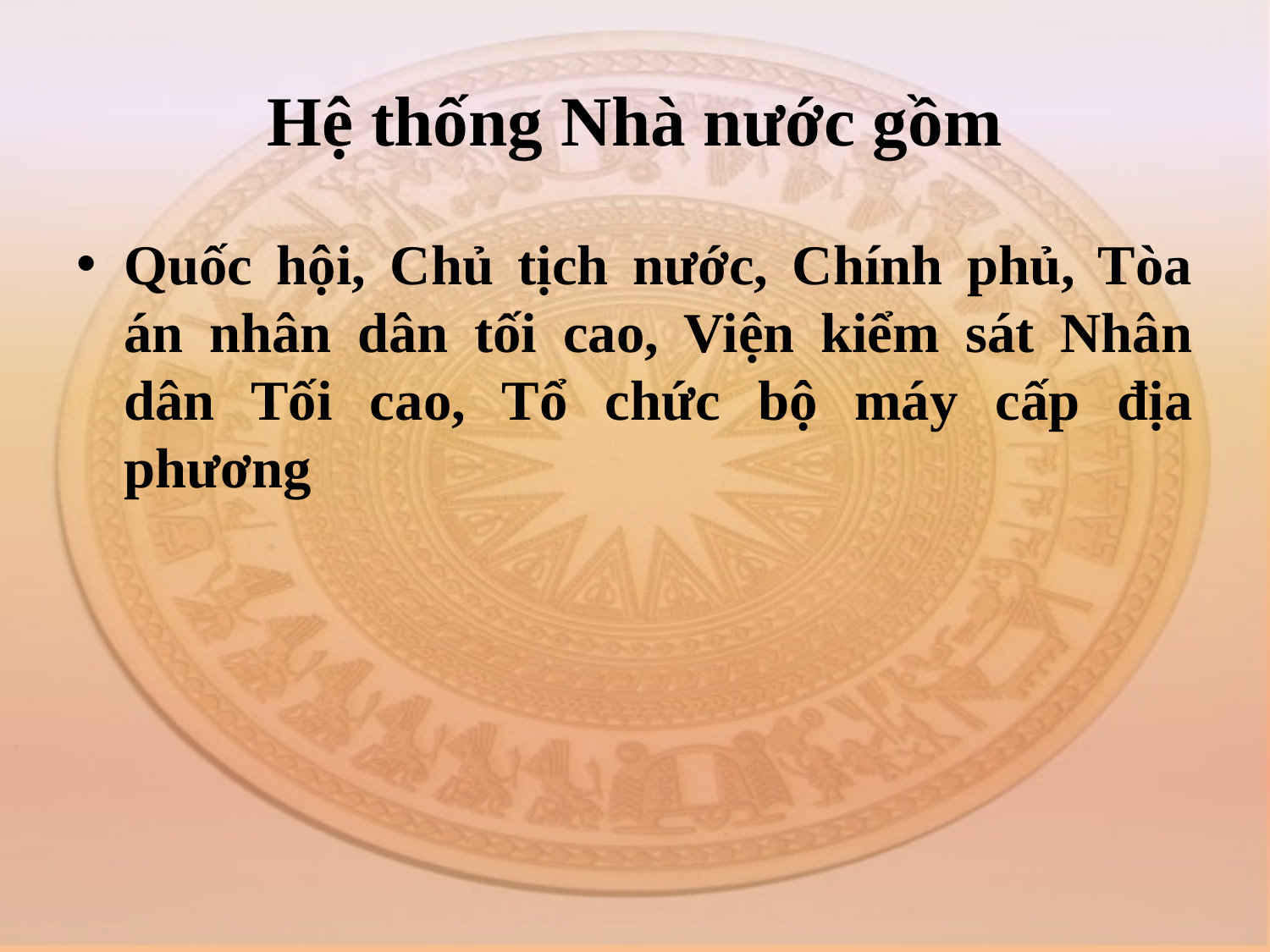

# Hệ thống Nhà nước gồm
Quốc hội, Chủ tịch nước, Chính phủ, Tòa án nhân dân tối cao, Viện kiểm sát Nhân dân Tối cao, Tổ chức bộ máy cấp địa phương